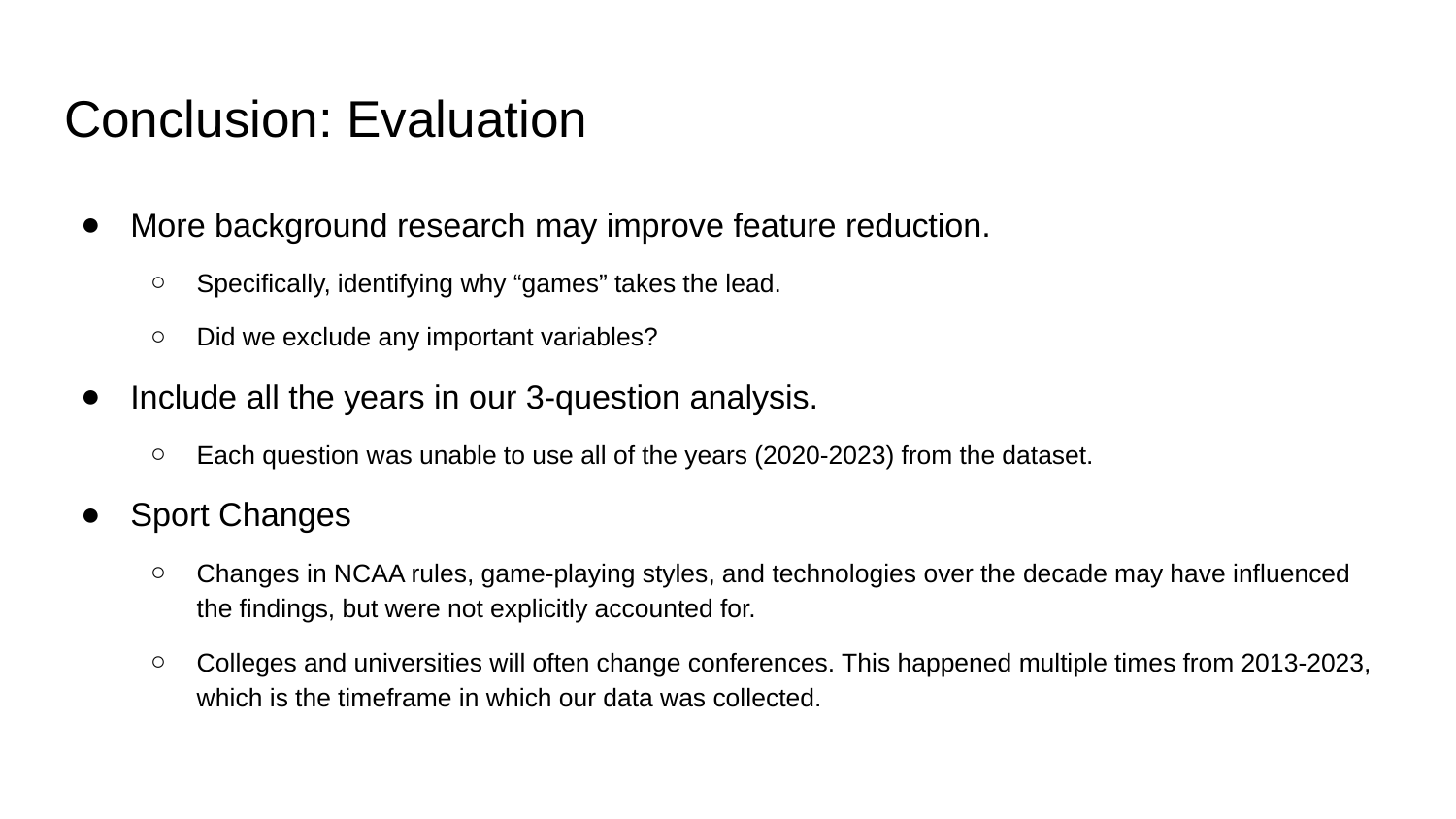

# Conclusion: Evaluation
More background research may improve feature reduction.
Specifically, identifying why “games” takes the lead.
Did we exclude any important variables?
Include all the years in our 3-question analysis.
Each question was unable to use all of the years (2020-2023) from the dataset.
Sport Changes
Changes in NCAA rules, game-playing styles, and technologies over the decade may have influenced the findings, but were not explicitly accounted for.
Colleges and universities will often change conferences. This happened multiple times from 2013-2023, which is the timeframe in which our data was collected.